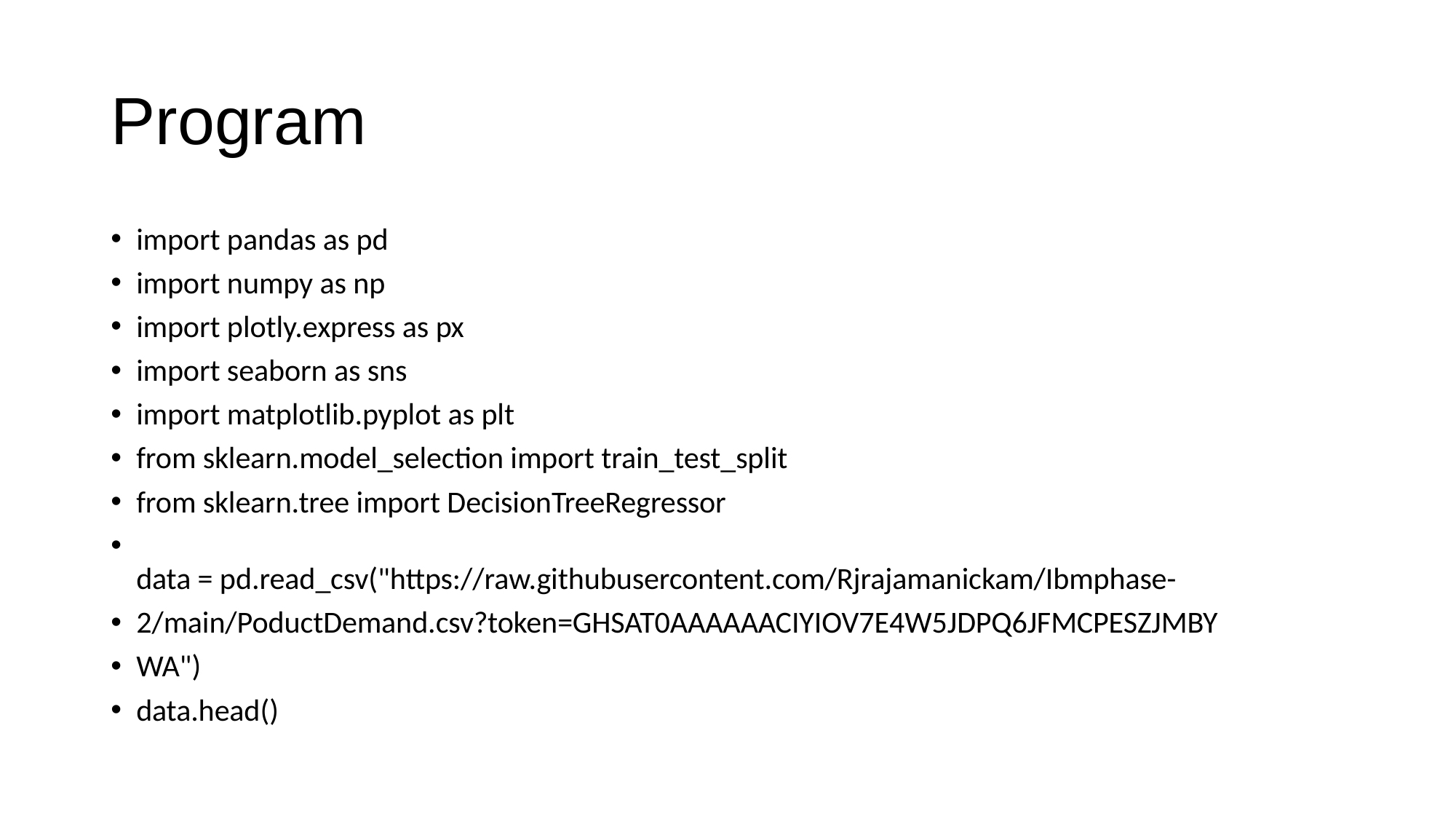

# Program
import pandas as pd
import numpy as np
import plotly.express as px
import seaborn as sns
import matplotlib.pyplot as plt
from sklearn.model_selection import train_test_split
from sklearn.tree import DecisionTreeRegressor
data = pd.read_csv("https://raw.githubusercontent.com/Rjrajamanickam/Ibmphase-
2/main/PoductDemand.csv?token=GHSAT0AAAAAACIYIOV7E4W5JDPQ6JFMCPESZJMBY
WA")
data.head()